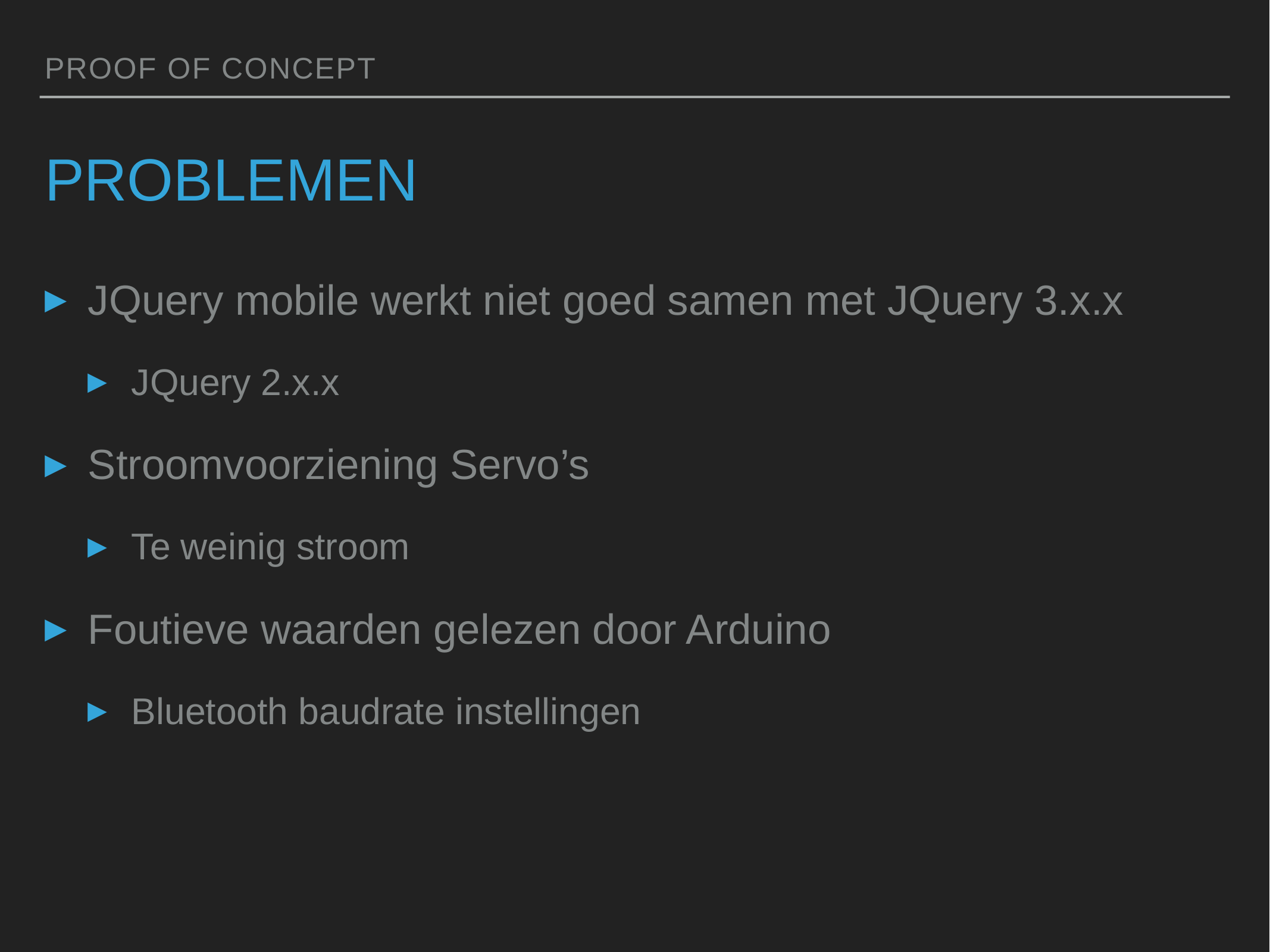

Proof of concept
# Problemen
JQuery mobile werkt niet goed samen met JQuery 3.x.x
JQuery 2.x.x
Stroomvoorziening Servo’s
Te weinig stroom
Foutieve waarden gelezen door Arduino
Bluetooth baudrate instellingen